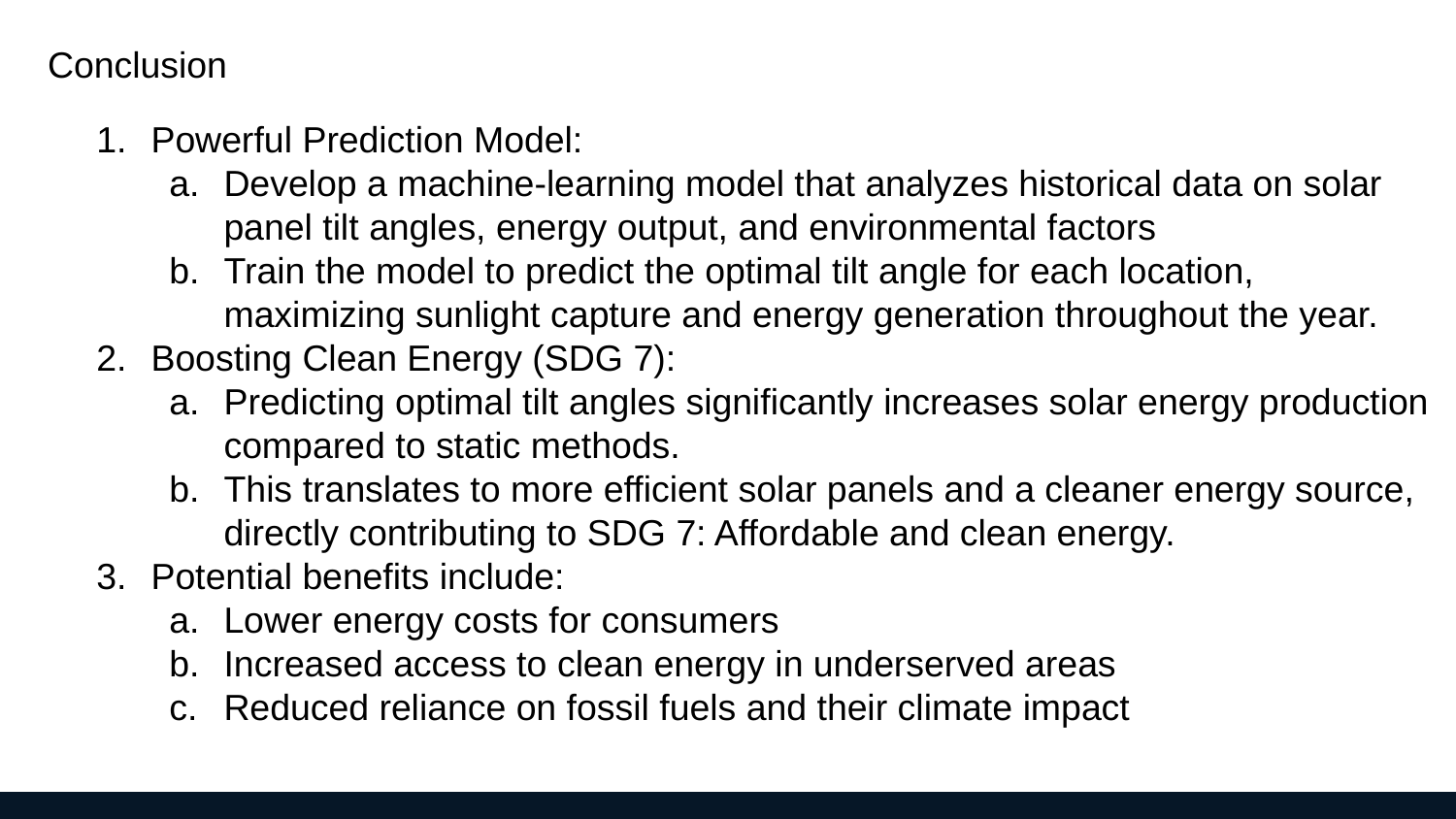

Conclusion
Powerful Prediction Model:
Develop a machine-learning model that analyzes historical data on solar panel tilt angles, energy output, and environmental factors
Train the model to predict the optimal tilt angle for each location, maximizing sunlight capture and energy generation throughout the year.
Boosting Clean Energy (SDG 7):
Predicting optimal tilt angles significantly increases solar energy production compared to static methods.
This translates to more efficient solar panels and a cleaner energy source, directly contributing to SDG 7: Affordable and clean energy.
Potential benefits include:
Lower energy costs for consumers
Increased access to clean energy in underserved areas
Reduced reliance on fossil fuels and their climate impact